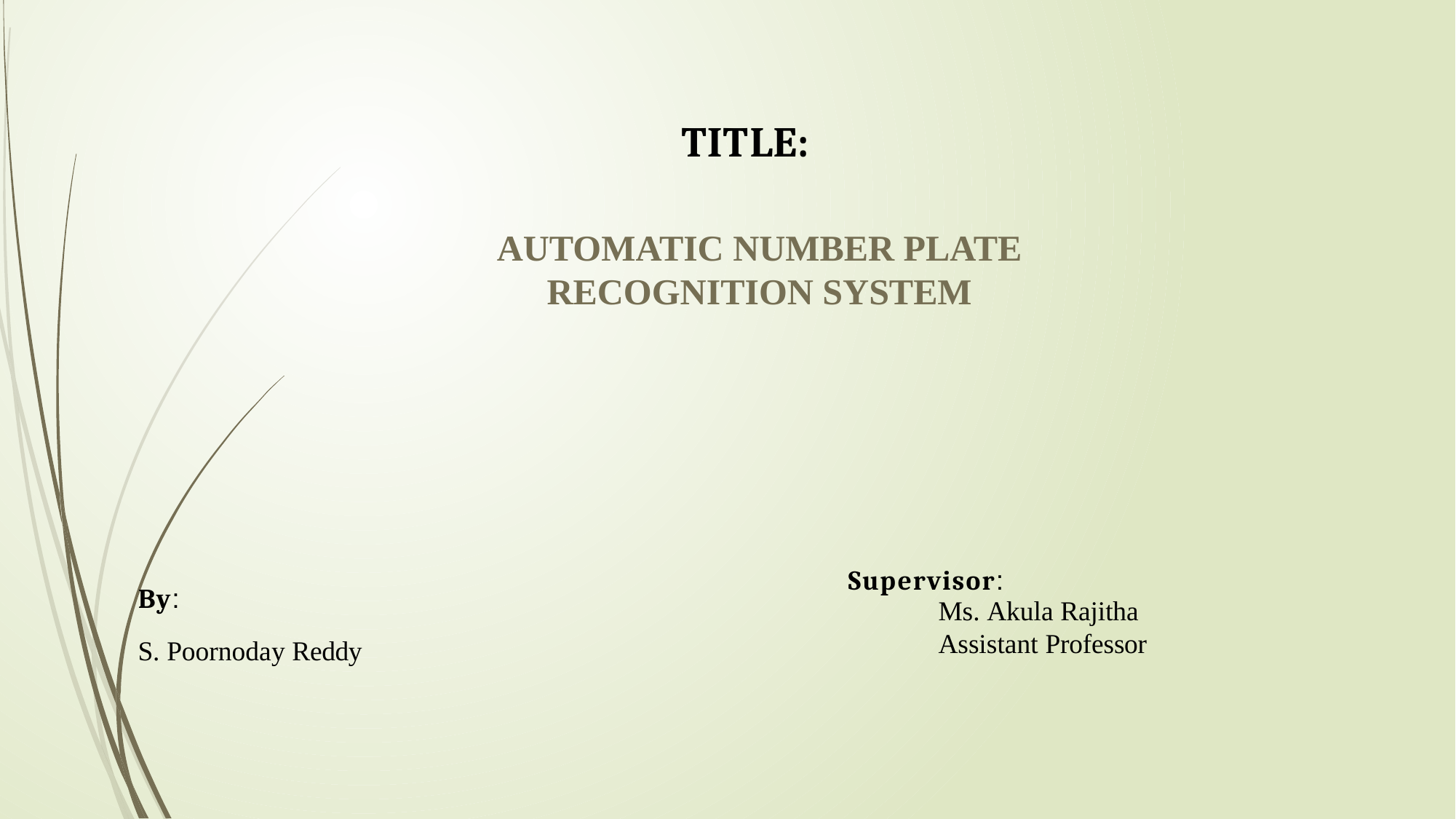

# TITLE:
AUTOMATIC NUMBER PLATE RECOGNITION SYSTEM
Supervisor:
By:
Ms. Akula Rajitha
Assistant Professor
S. Poornoday Reddy